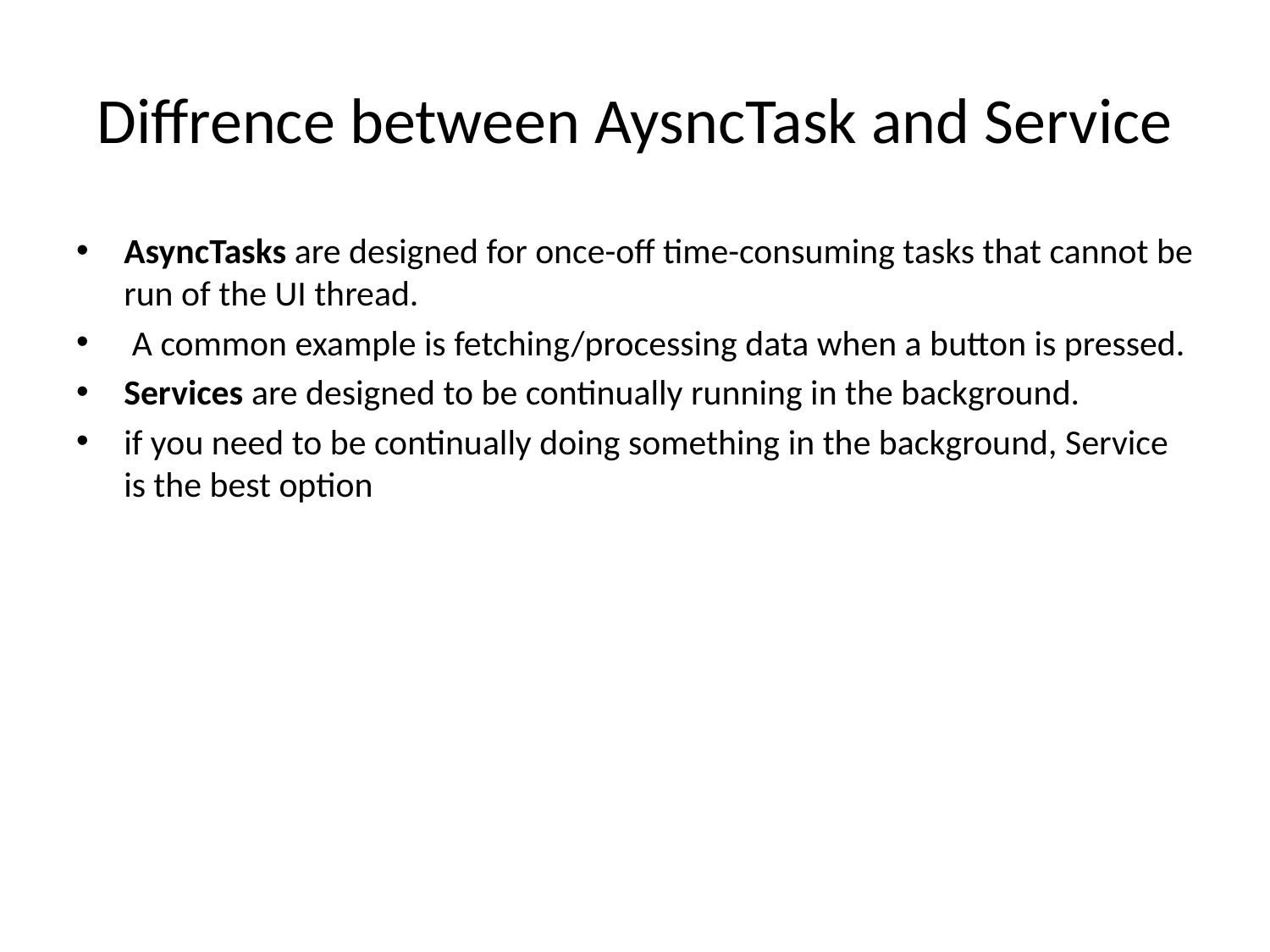

# Diffrence between AysncTask and Service
AsyncTasks are designed for once-off time-consuming tasks that cannot be run of the UI thread.
 A common example is fetching/processing data when a button is pressed.
Services are designed to be continually running in the background.
if you need to be continually doing something in the background, Service is the best option